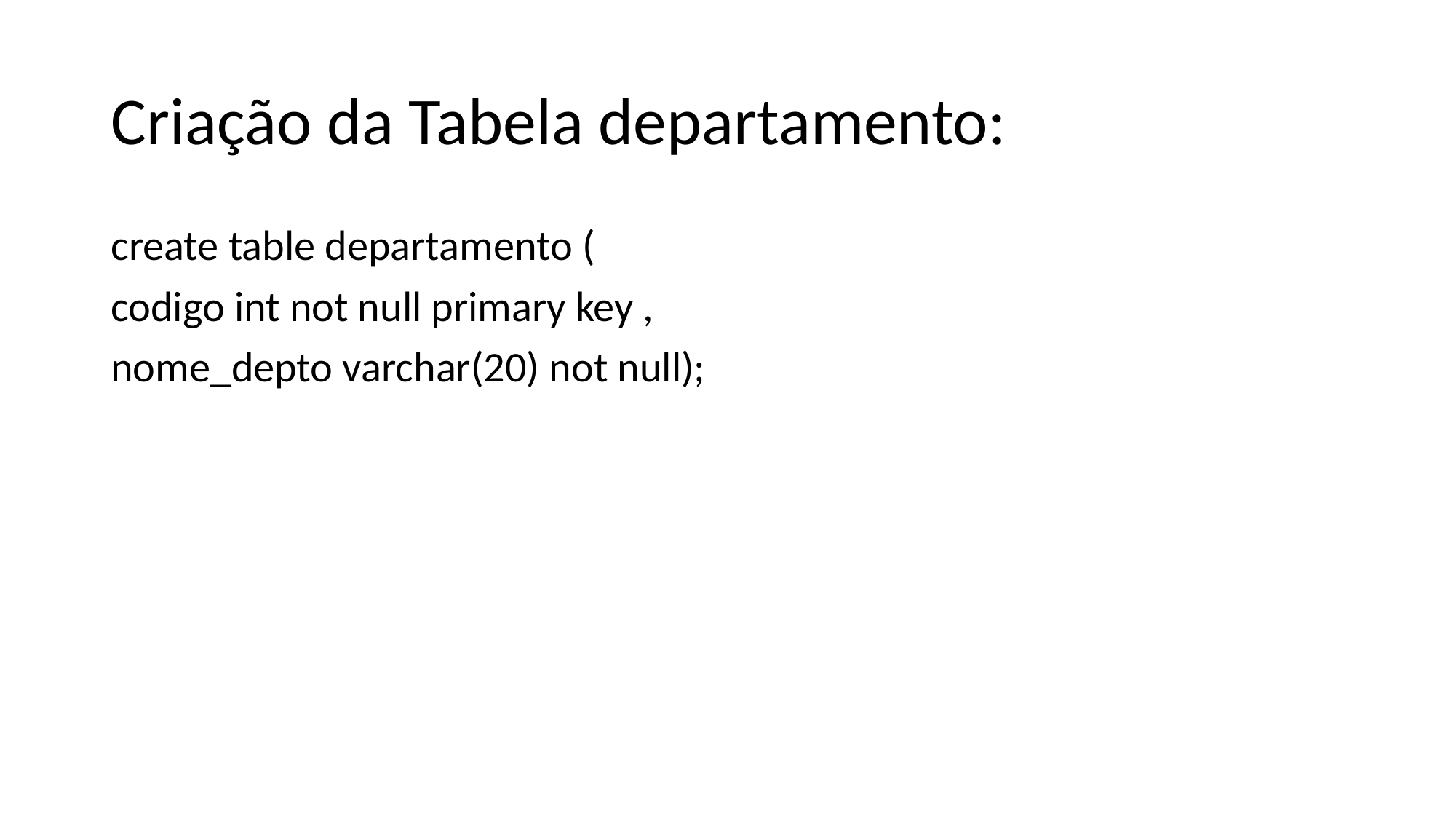

# Criação da Tabela departamento:
create table departamento (
codigo int not null primary key ,
nome_depto varchar(20) not null);